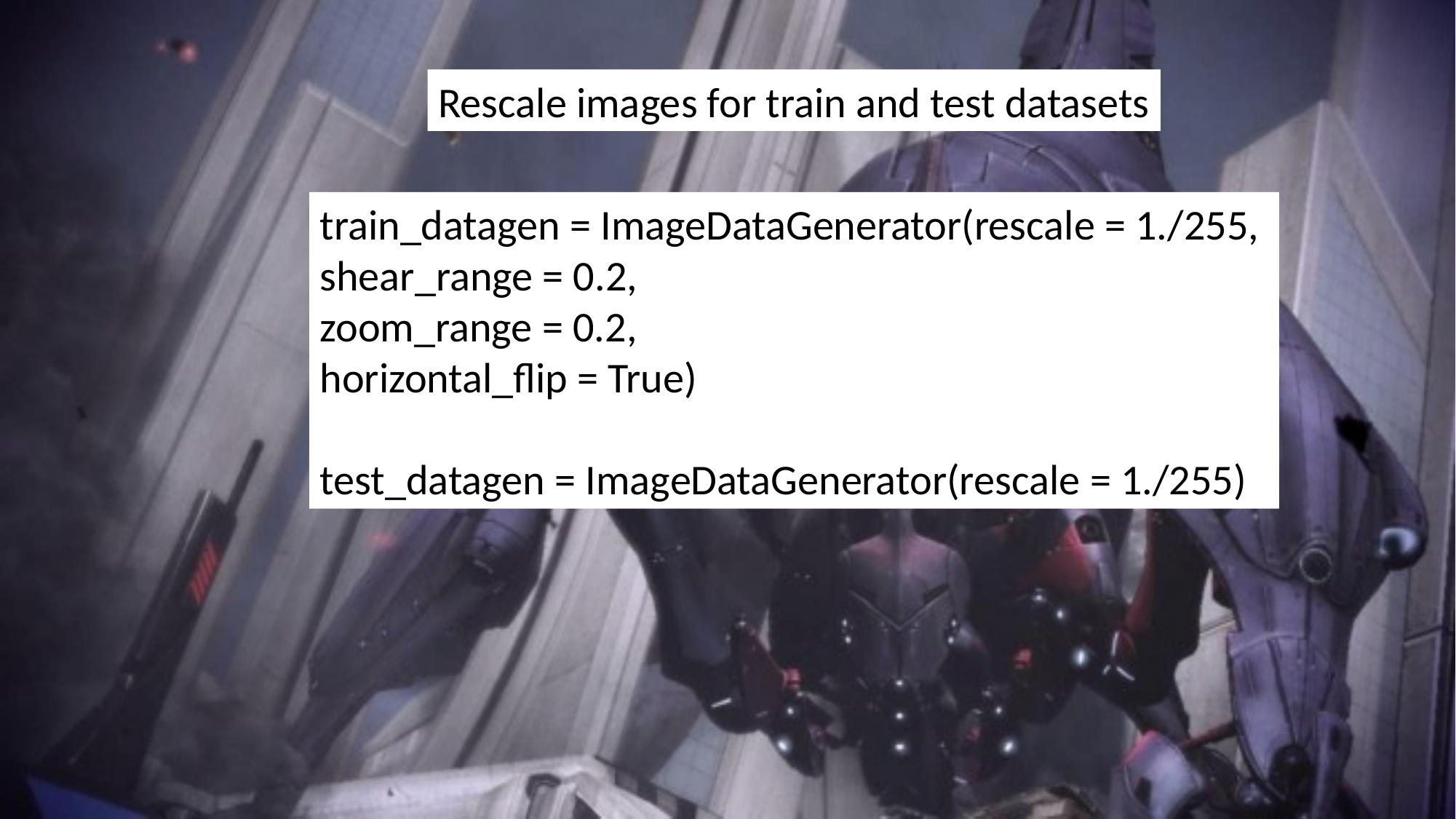

Rescale images for train and test datasets
train_datagen = ImageDataGenerator(rescale = 1./255,
shear_range = 0.2,
zoom_range = 0.2,
horizontal_flip = True)

test_datagen = ImageDataGenerator(rescale = 1./255)